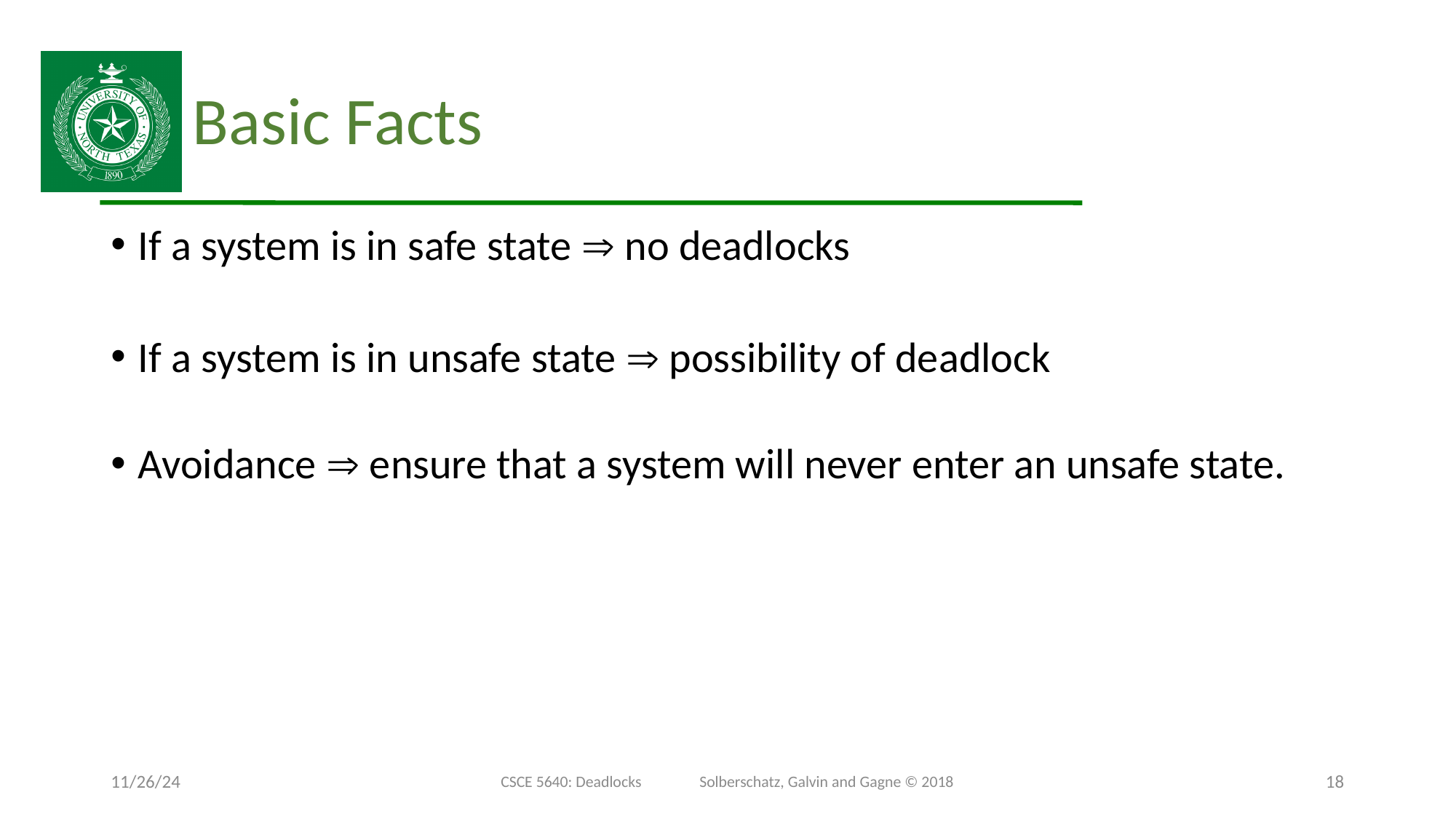

# Basic Facts
If a system is in safe state ⇒ no deadlocks
If a system is in unsafe state ⇒ possibility of deadlock
Avoidance ⇒ ensure that a system will never enter an unsafe state.

11/26/24
CSCE 5640: Deadlocks                Solberschatz, Galvin and Gagne © 2018
18